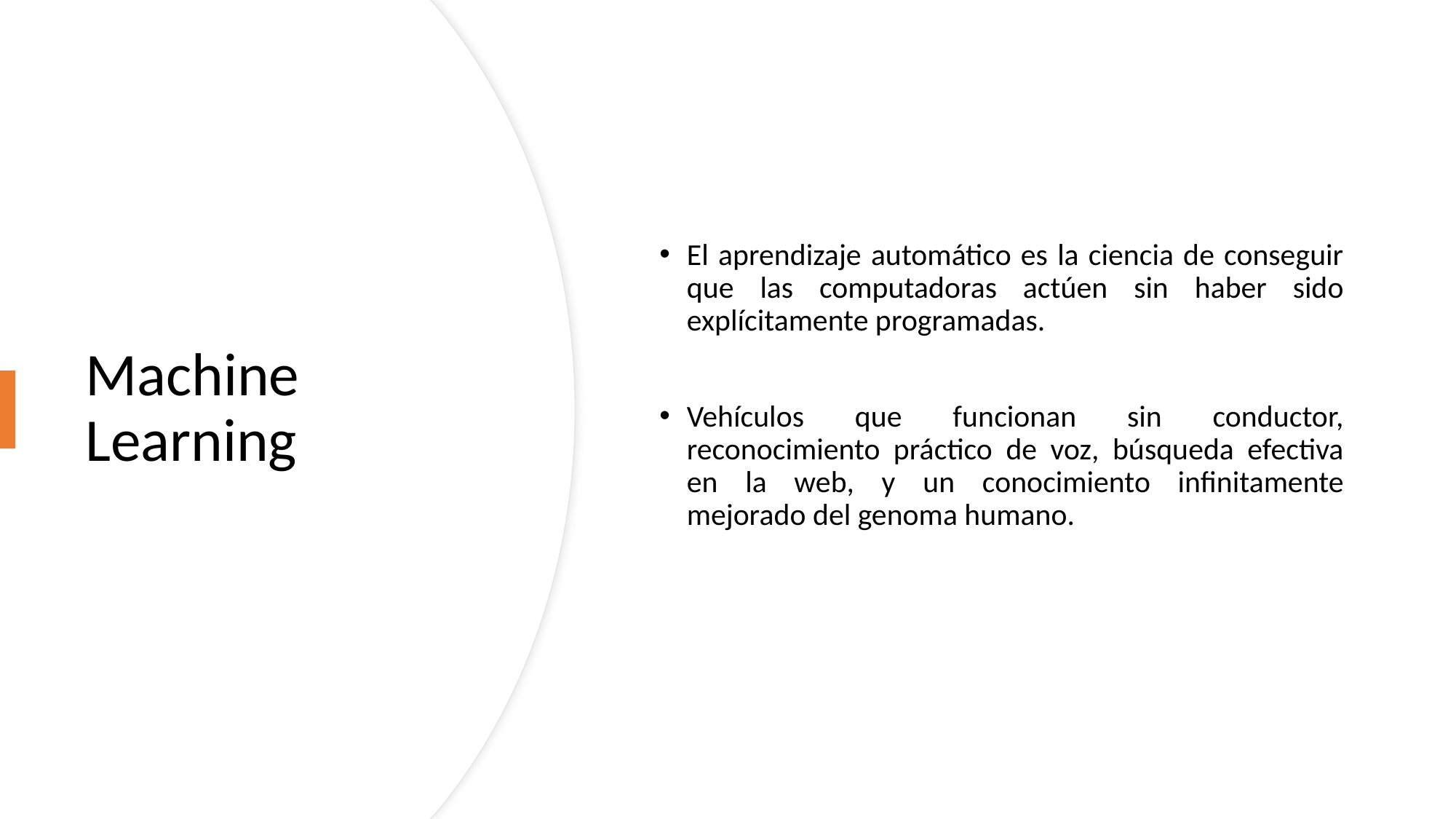

El aprendizaje automático es la ciencia de conseguir que las computadoras actúen sin haber sido explícitamente programadas.

Vehículos que funcionan sin conductor, reconocimiento práctico de voz, búsqueda efectiva en la web, y un conocimiento infinitamente mejorado del genoma humano.

# Machine Learning